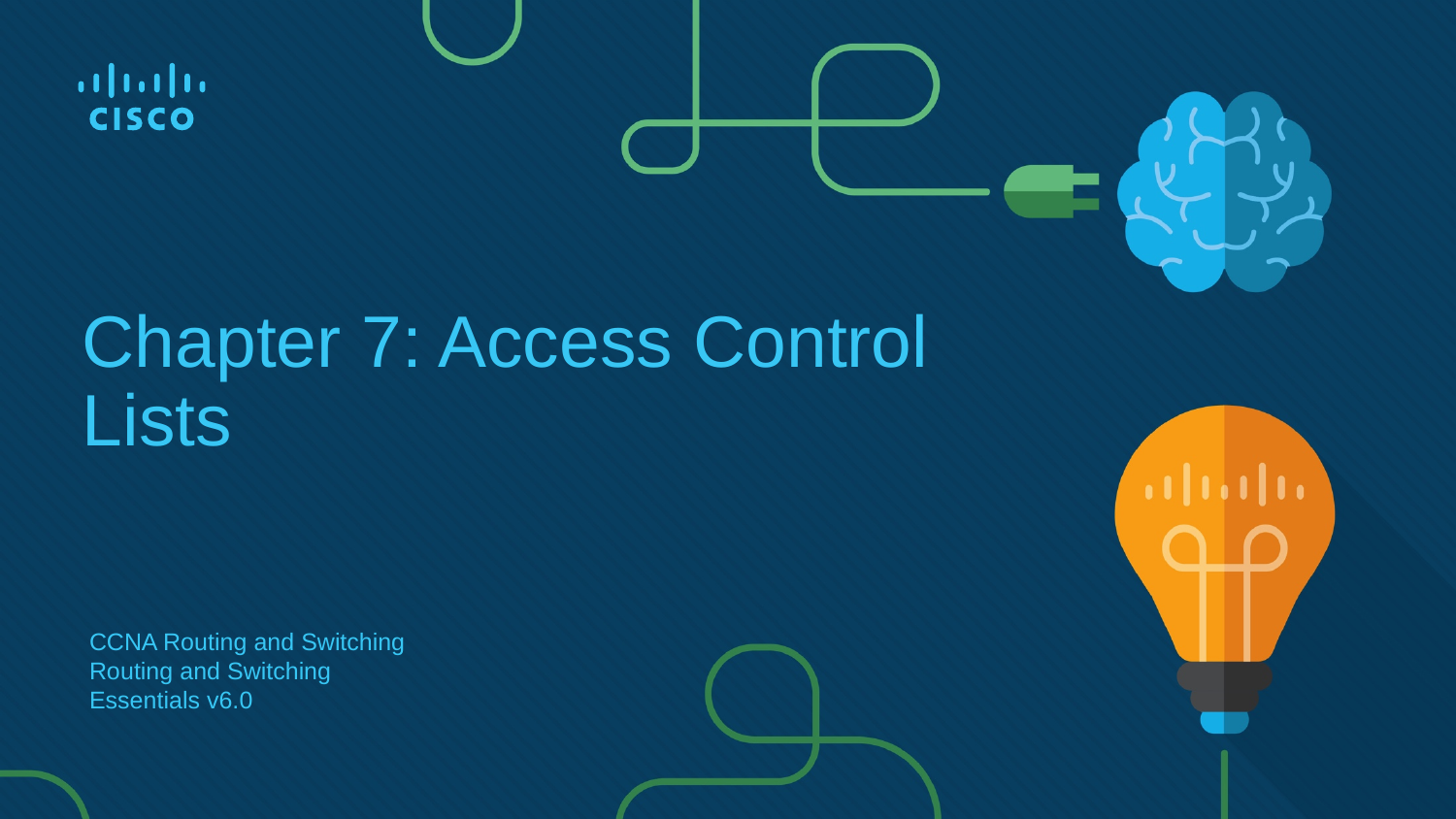

# Chapter 7: Access Control Lists
CCNA Routing and Switching
Routing and Switching Essentials v6.0